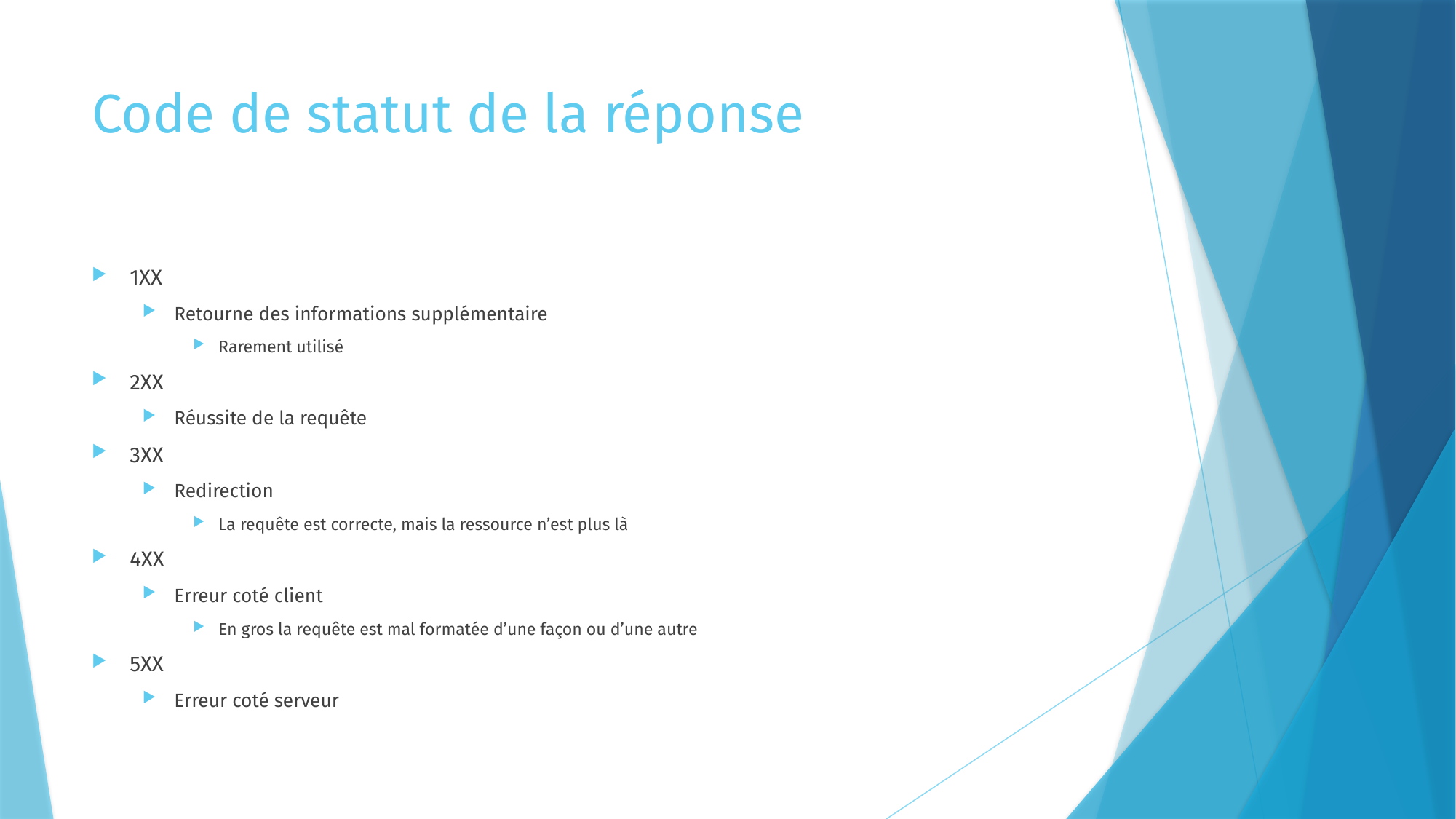

# Code de statut de la réponse
1XX
Retourne des informations supplémentaire
Rarement utilisé
2XX
Réussite de la requête
3XX
Redirection
La requête est correcte, mais la ressource n’est plus là
4XX
Erreur coté client
En gros la requête est mal formatée d’une façon ou d’une autre
5XX
Erreur coté serveur